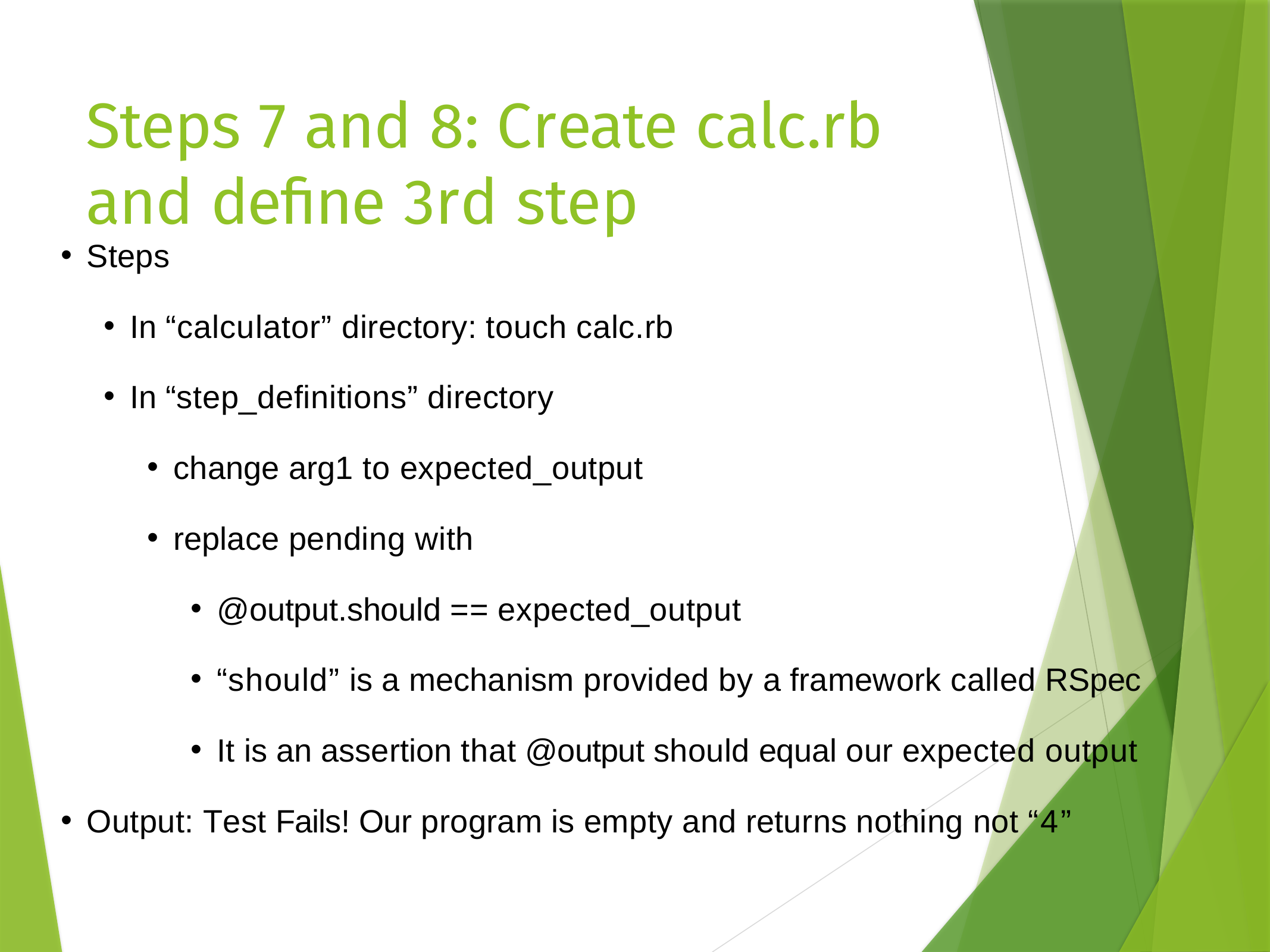

# Steps 7 and 8: Create calc.rb and deﬁne 3rd step
Steps

In “calculator” directory: touch calc.rb

In “step_deﬁnitions” directory

change arg1 to expected_output

replace pending with

@output.should == expected_output

“should” is a mechanism provided by a framework called RSpec

It is an assertion that @output should equal our expected output

Output: Test Fails! Our program is empty and returns nothing not “4”